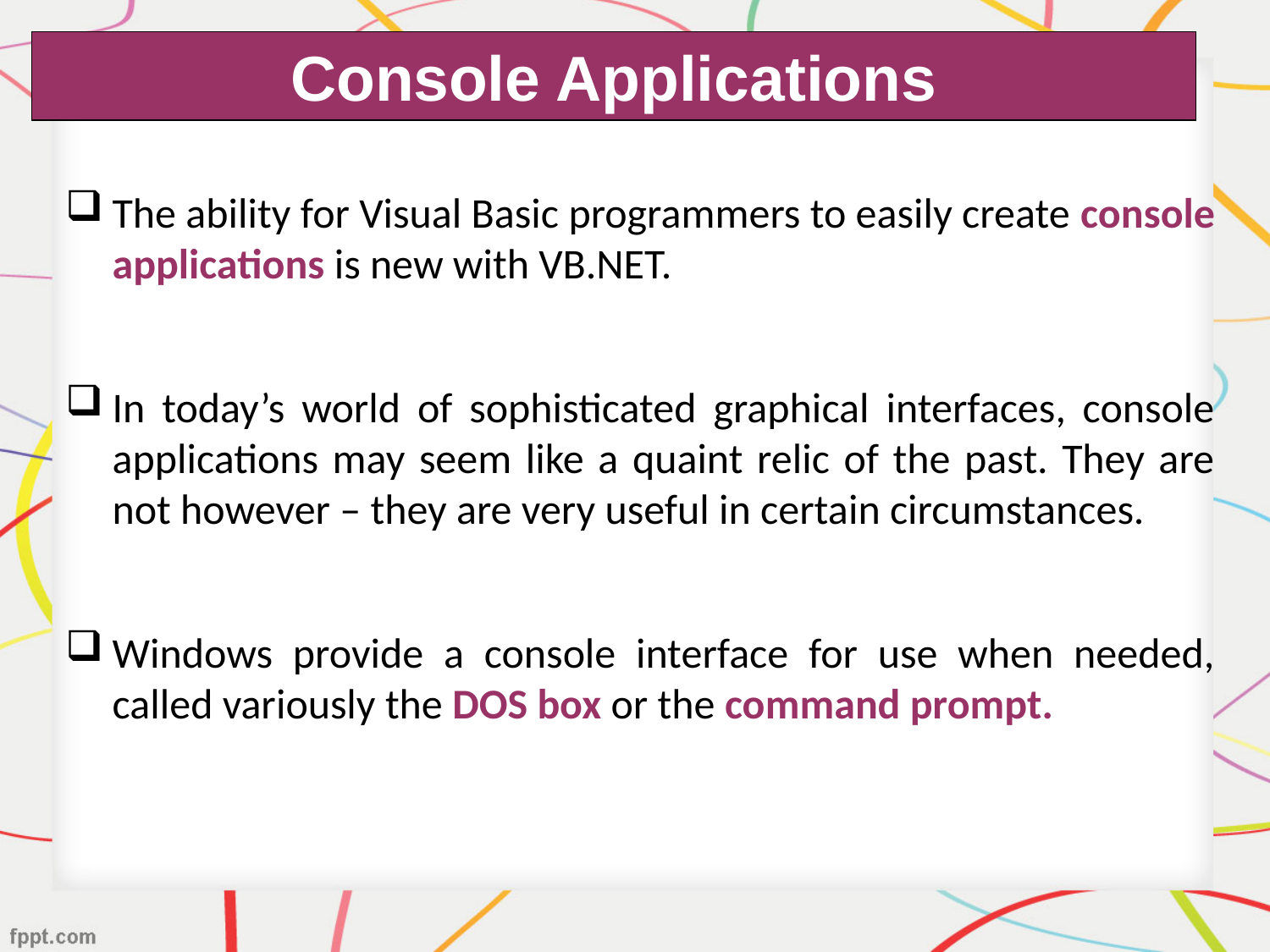

Console Applications
The ability for Visual Basic programmers to easily create console applications is new with VB.NET.

In today’s world of sophisticated graphical interfaces, console applications may seem like a quaint relic of the past. They are not however – they are very useful in certain circumstances.

Windows provide a console interface for use when needed, called variously the DOS box or the command prompt.